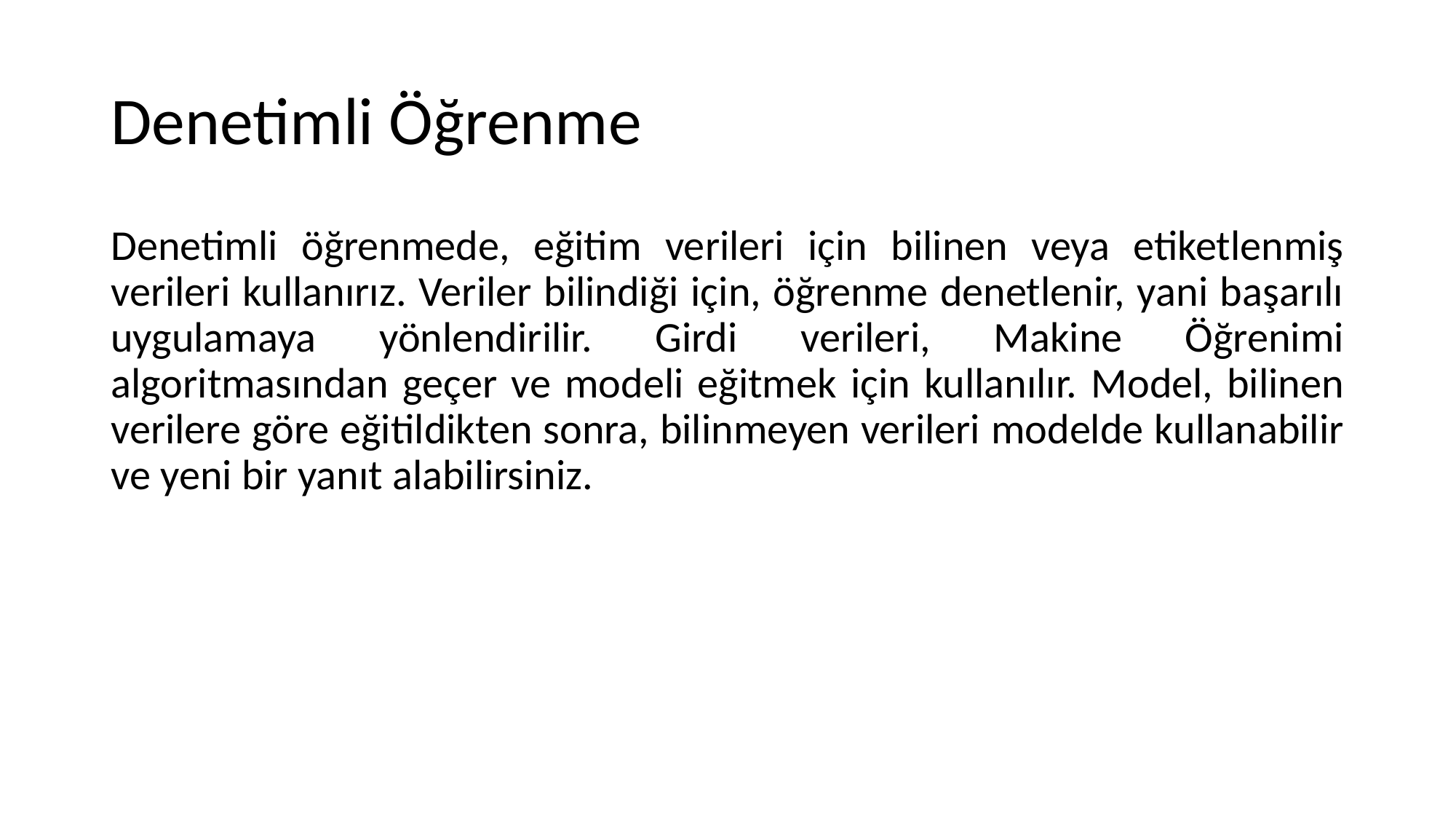

# Denetimli Öğrenme
Denetimli öğrenmede, eğitim verileri için bilinen veya etiketlenmiş verileri kullanırız. Veriler bilindiği için, öğrenme denetlenir, yani başarılı uygulamaya yönlendirilir. Girdi verileri, Makine Öğrenimi algoritmasından geçer ve modeli eğitmek için kullanılır. Model, bilinen verilere göre eğitildikten sonra, bilinmeyen verileri modelde kullanabilir ve yeni bir yanıt alabilirsiniz.